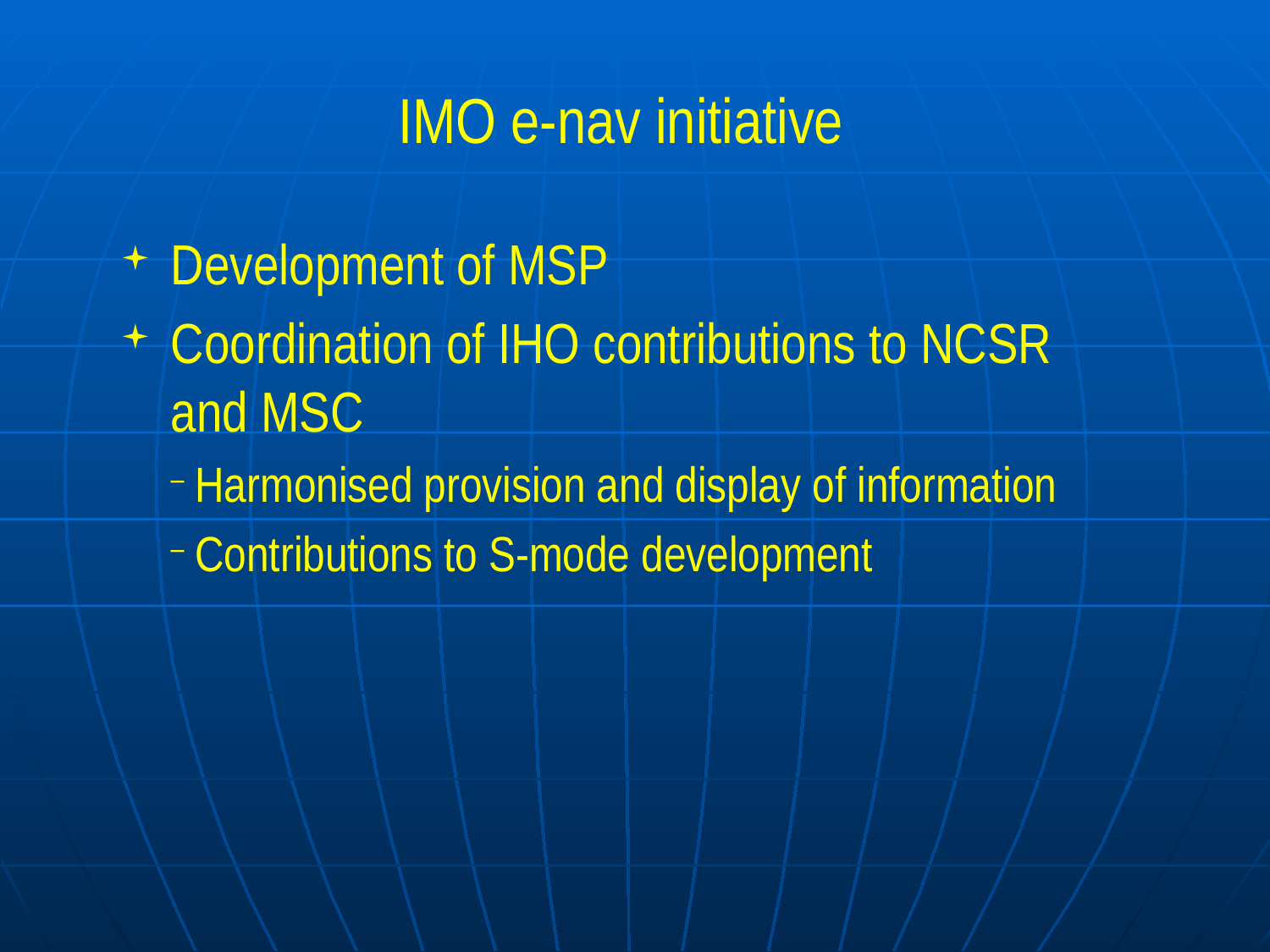

# IMO e-nav initiative
Development of MSP
Coordination of IHO contributions to NCSR and MSC
Harmonised provision and display of information
Contributions to S-mode development